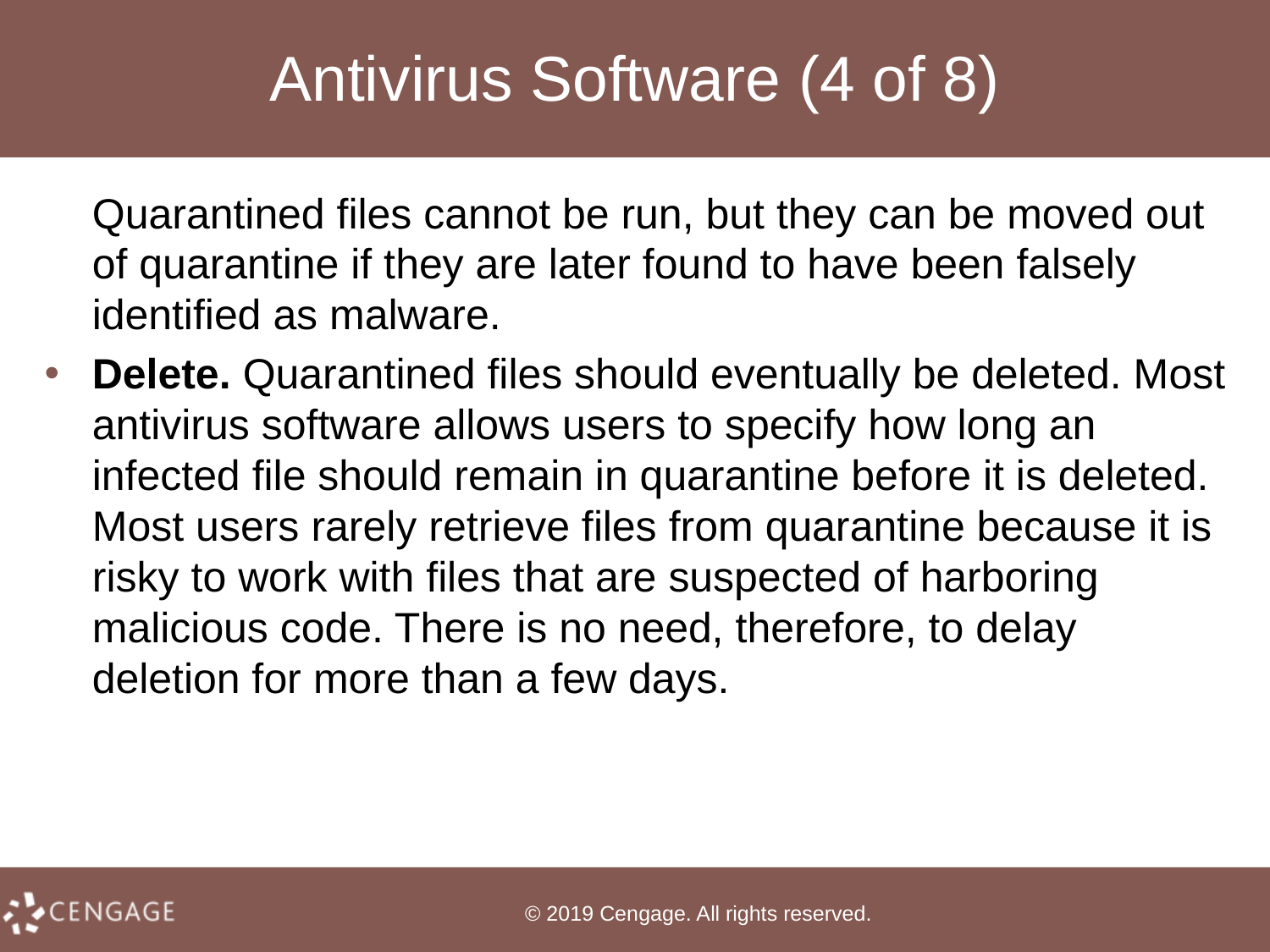

# Antivirus Software (4 of 8)
Quarantined files cannot be run, but they can be moved out of quarantine if they are later found to have been falsely identified as malware.
Delete. Quarantined files should eventually be deleted. Most antivirus software allows users to specify how long an infected file should remain in quarantine before it is deleted. Most users rarely retrieve files from quarantine because it is risky to work with files that are suspected of harboring malicious code. There is no need, therefore, to delay deletion for more than a few days.